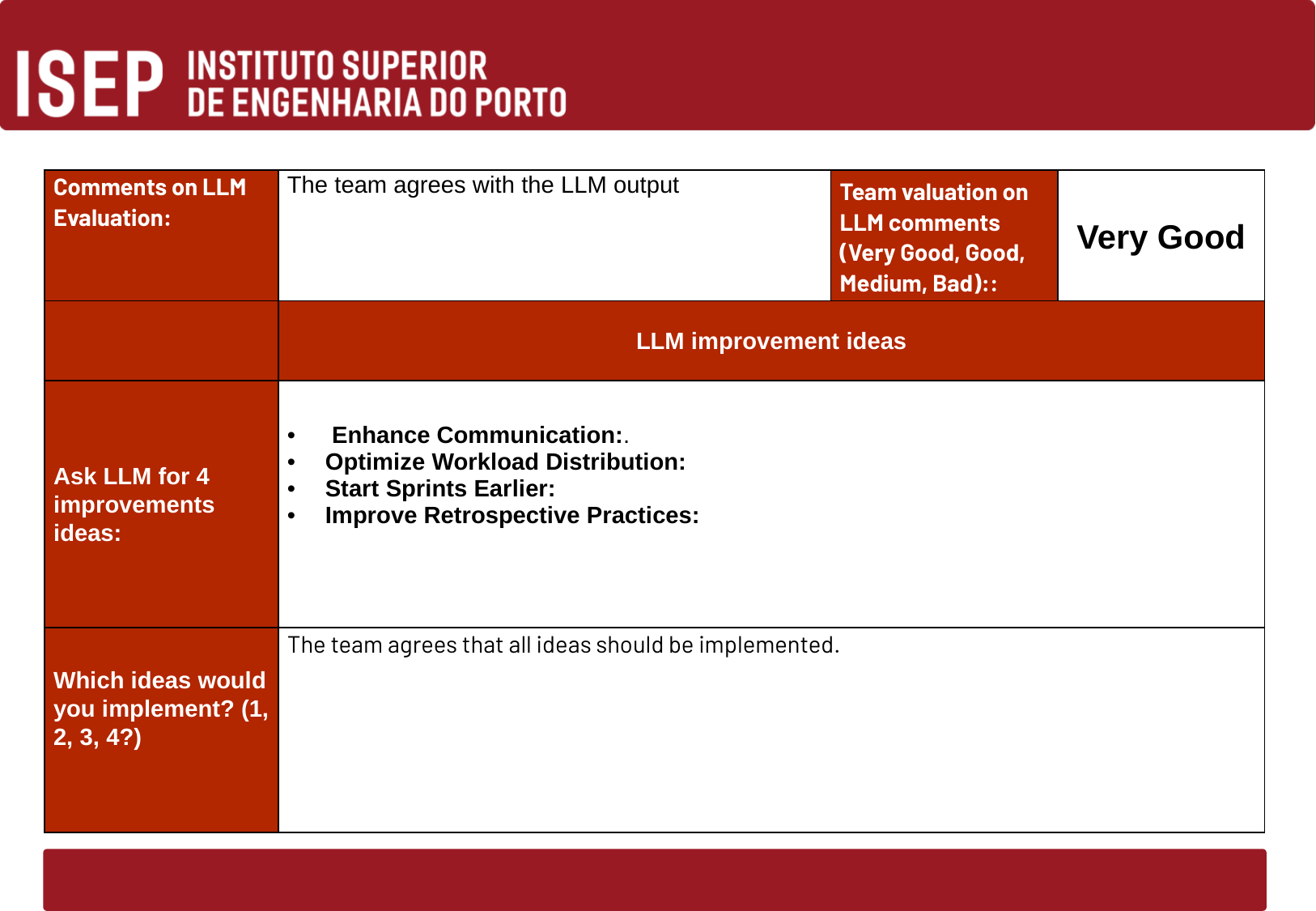

| Comments on LLM Evaluation: | The team agrees with the LLM output | Team valuation on LLM comments (Very Good, Good, Medium, Bad):: | Very Good |
| --- | --- | --- | --- |
|  | LLM improvement ideas |  |  |
| Ask LLM for 4 improvements ideas: | Enhance Communication:. Optimize Workload Distribution: Start Sprints Earlier: Improve Retrospective Practices: |  |  |
| Which ideas would you implement? (1, 2, 3, 4?) | The team agrees that all ideas should be implemented. |  |  |